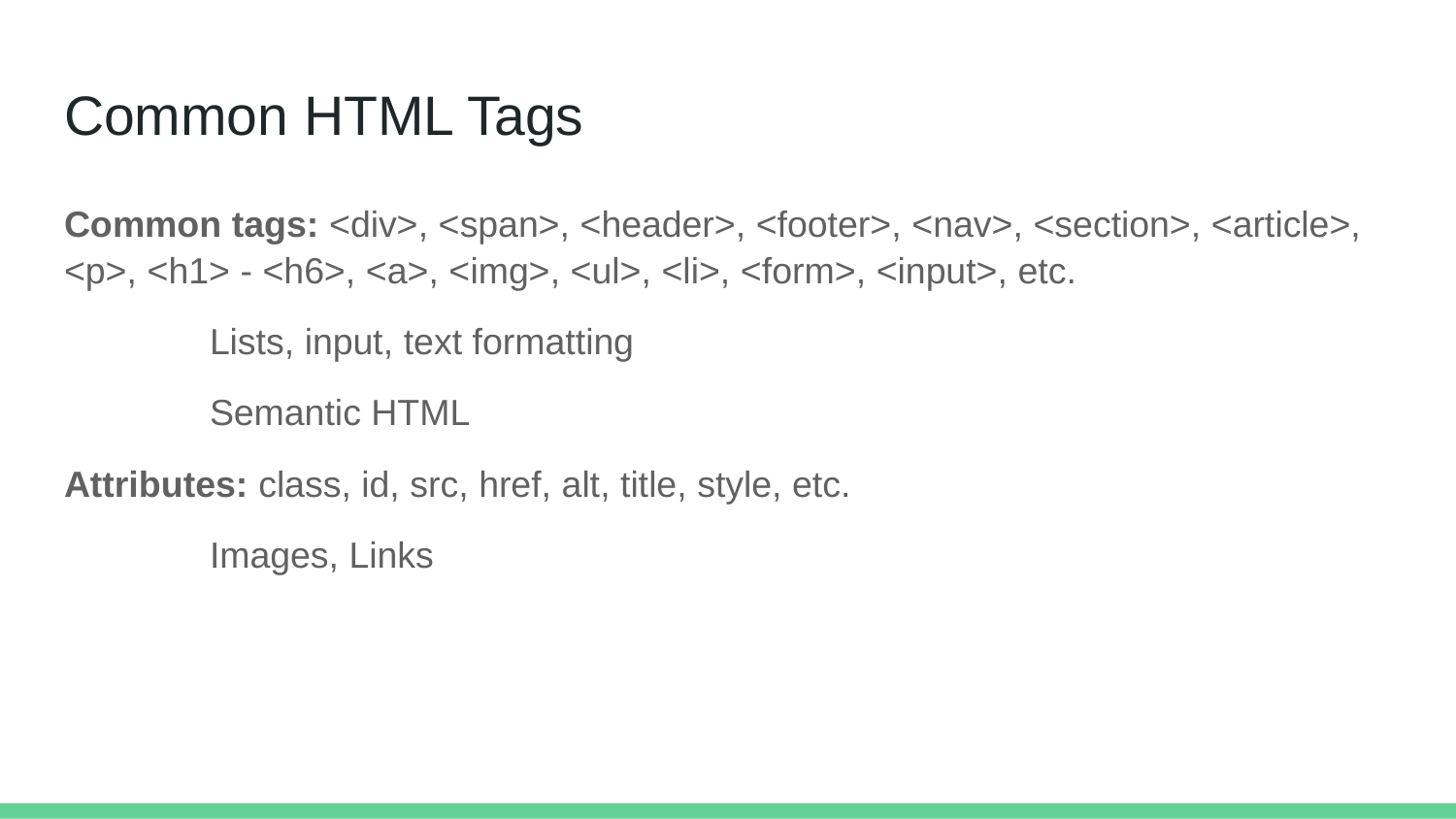

# Common HTML Tags
Common tags: <div>, <span>, <header>, <footer>, <nav>, <section>, <article>, <p>, <h1> - <h6>, <a>, <img>, <ul>, <li>, <form>, <input>, etc.
	Lists, input, text formatting
	Semantic HTML
Attributes: class, id, src, href, alt, title, style, etc.
	Images, Links